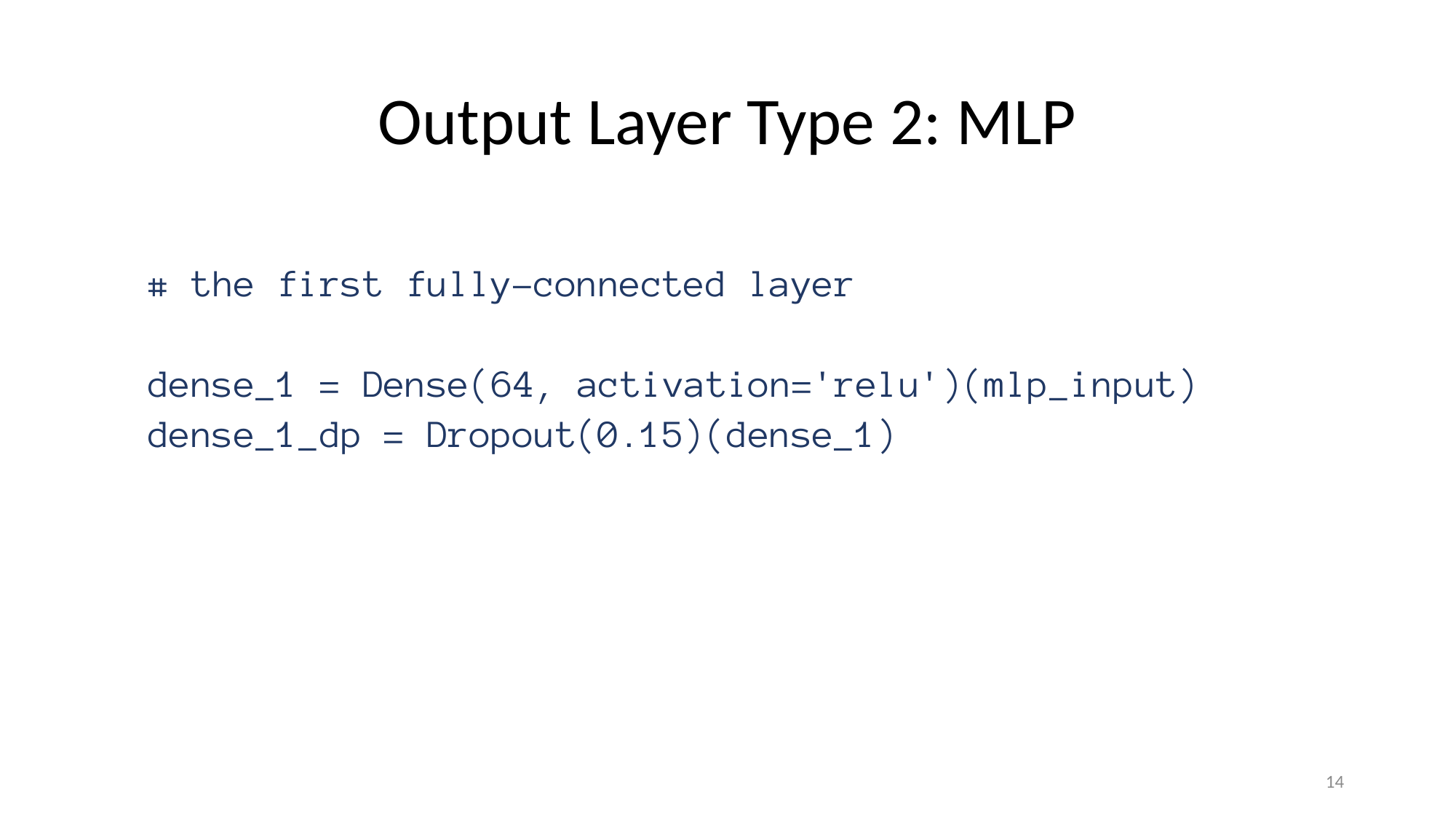

# Output Layer Type 2: MLP
# the first fully-connected layer

dense_1 = Dense(64, activation='relu')(mlp_input)
dense_1_dp = Dropout(0.15)(dense_1)
14